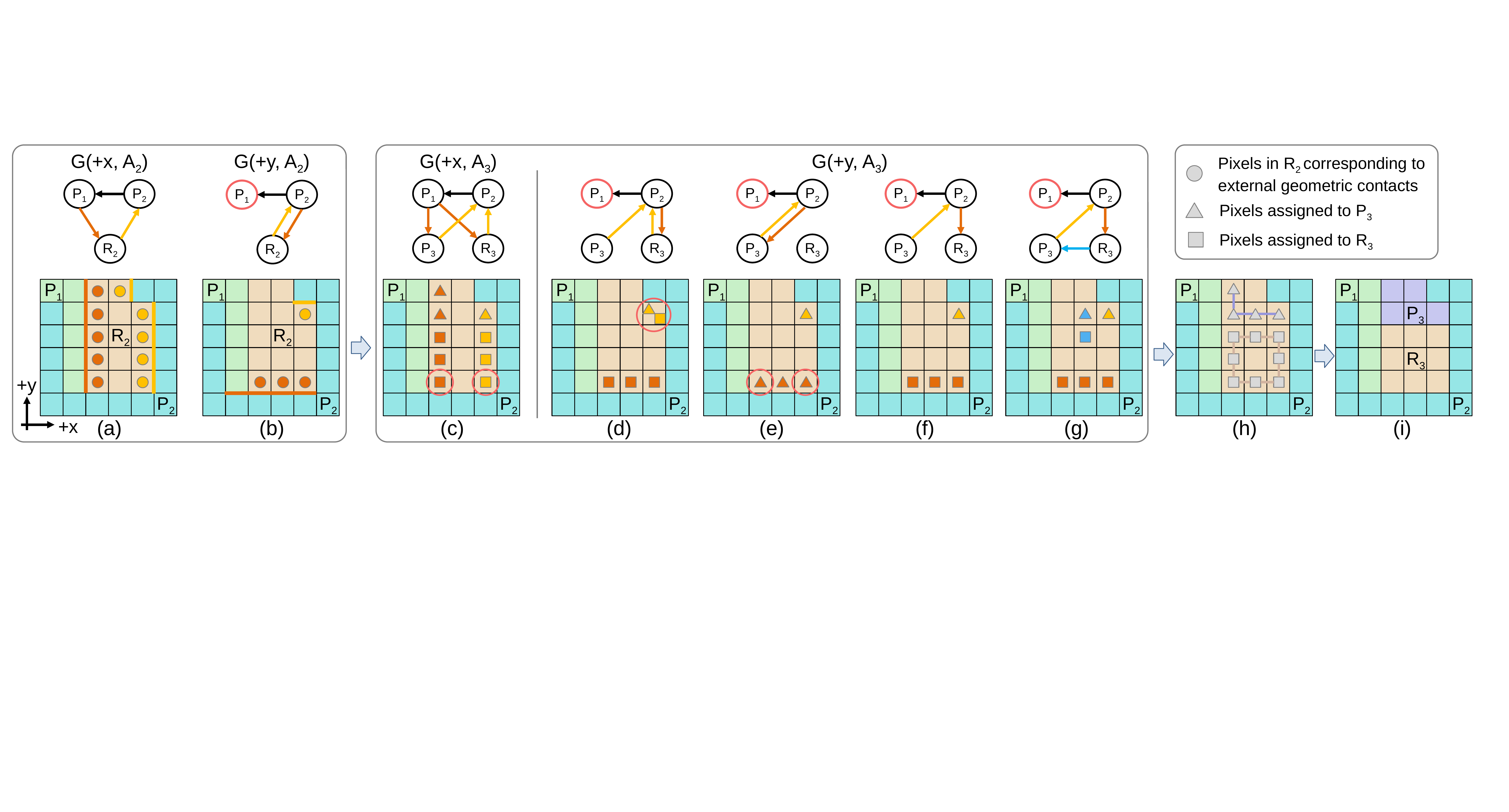

Pixels in R2 corresponding to external geometric contacts

Pixels assigned to P3

Pixels assigned to R3

G(+x, A2)
G(+y, A2)
G(+x, A3)
G(+y, A3)
P1
P2
P3
R3
P1
P2
P3
R3
P1
P2
P3
R3
P1
P2
P3
R3
P1
P2
P3
R3
P1
P2
R2
P1
P2
R2
P1

R2

P2

P1

R2

P2

P1

P2

P1

P2

P1

P2

P1

P2

P1

P2

P1

P2

P1

P3

R3

P2

+y
+x
(a)
(b)
(c)
(d)
(e)
(f)
(g)
(h)
(i)